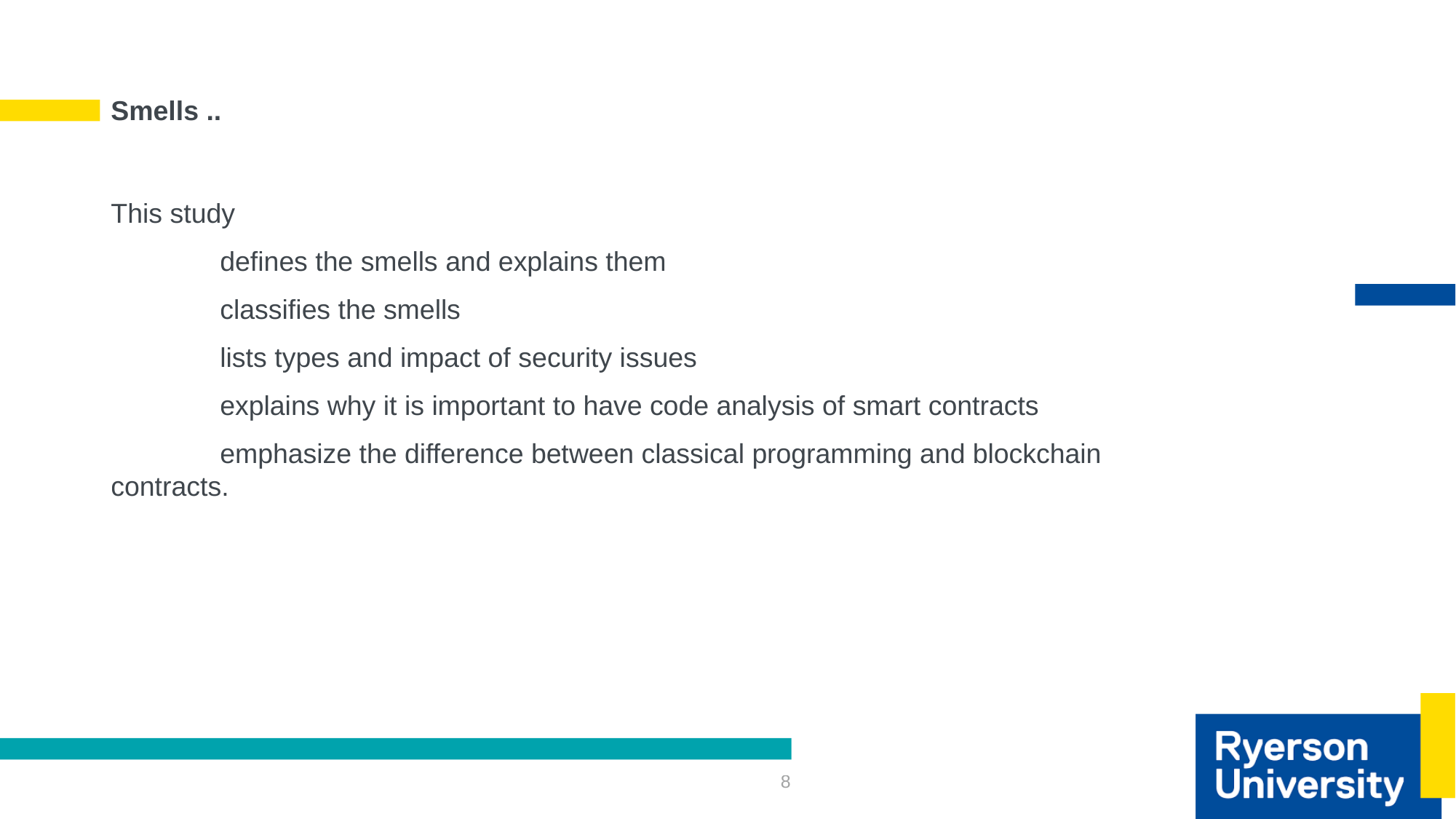

# Smells ..
This study
	defines the smells and explains them
	classifies the smells
	lists types and impact of security issues
	explains why it is important to have code analysis of smart contracts
	emphasize the difference between classical programming and blockchain contracts.

8